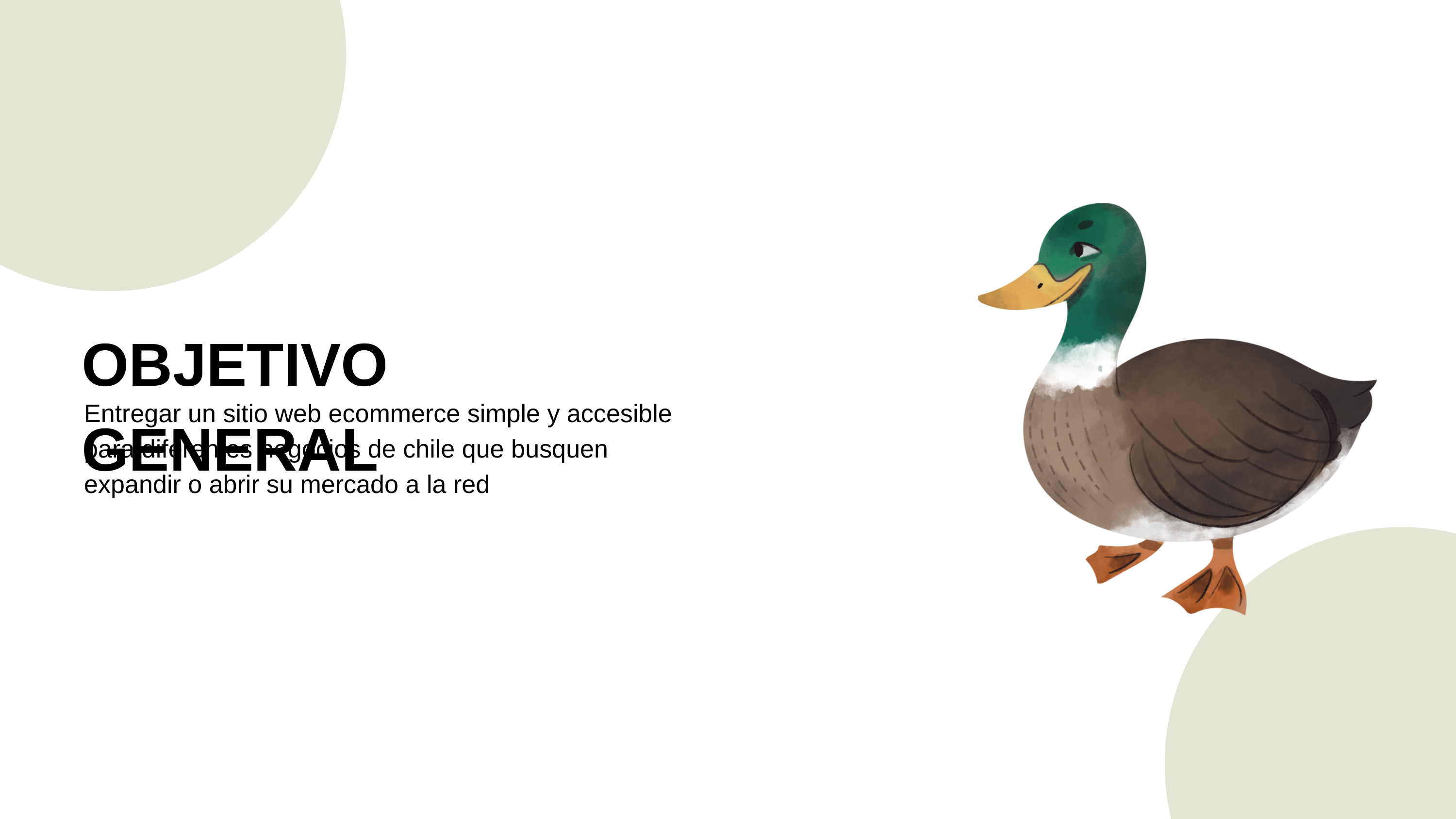

OBJETIVO GENERAL
Entregar un sitio web ecommerce simple y accesible para diferentes negocios de chile que busquen expandir o abrir su mercado a la red